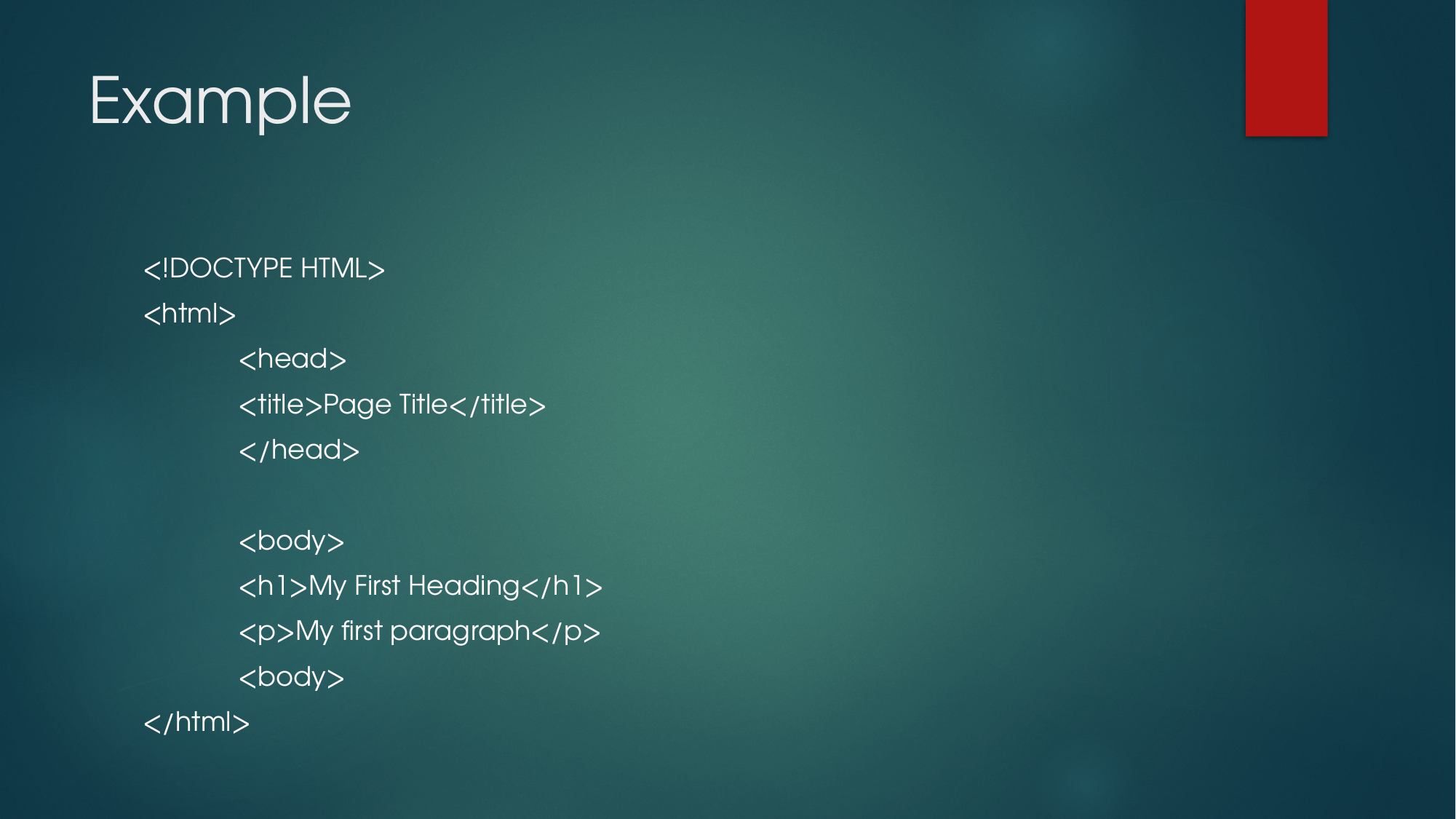

# Example
<!DOCTYPE HTML>
<html>
	<head>
		<title>Page Title</title>
	</head>

	<body>
		<h1>My First Heading</h1>
		<p>My first paragraph</p>
	<body>
</html>